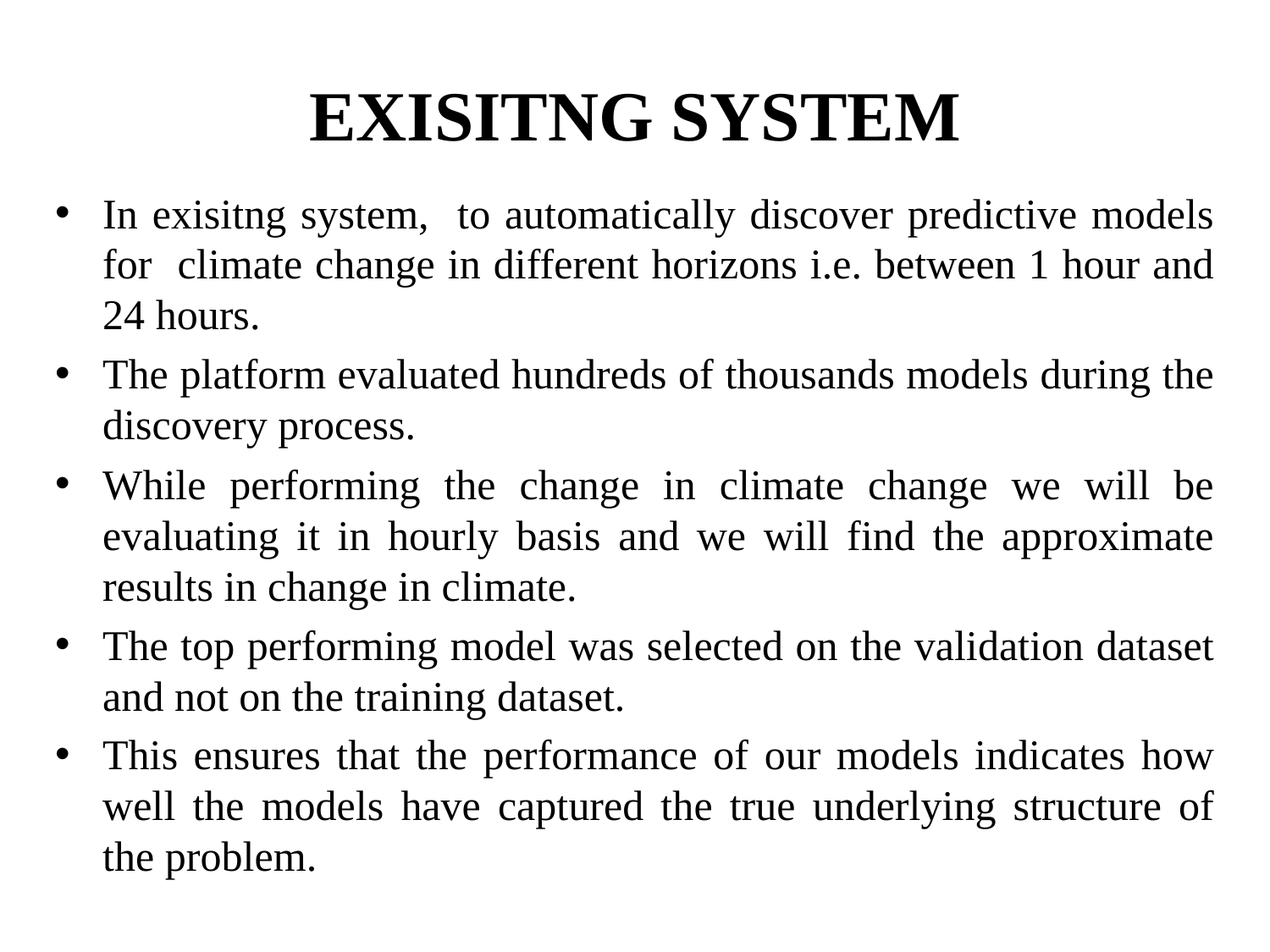

# EXISITNG SYSTEM
In exisitng system,  to automatically discover predictive models for  climate change in different horizons i.e. between 1 hour and 24 hours.
The platform evaluated hundreds of thousands models during the discovery process.
While performing the change in climate change we will be evaluating it in hourly basis and we will find the approximate results in change in climate.
The top performing model was selected on the validation dataset and not on the training dataset.
This ensures that the performance of our models indicates how well the models have captured the true underlying structure of the problem.